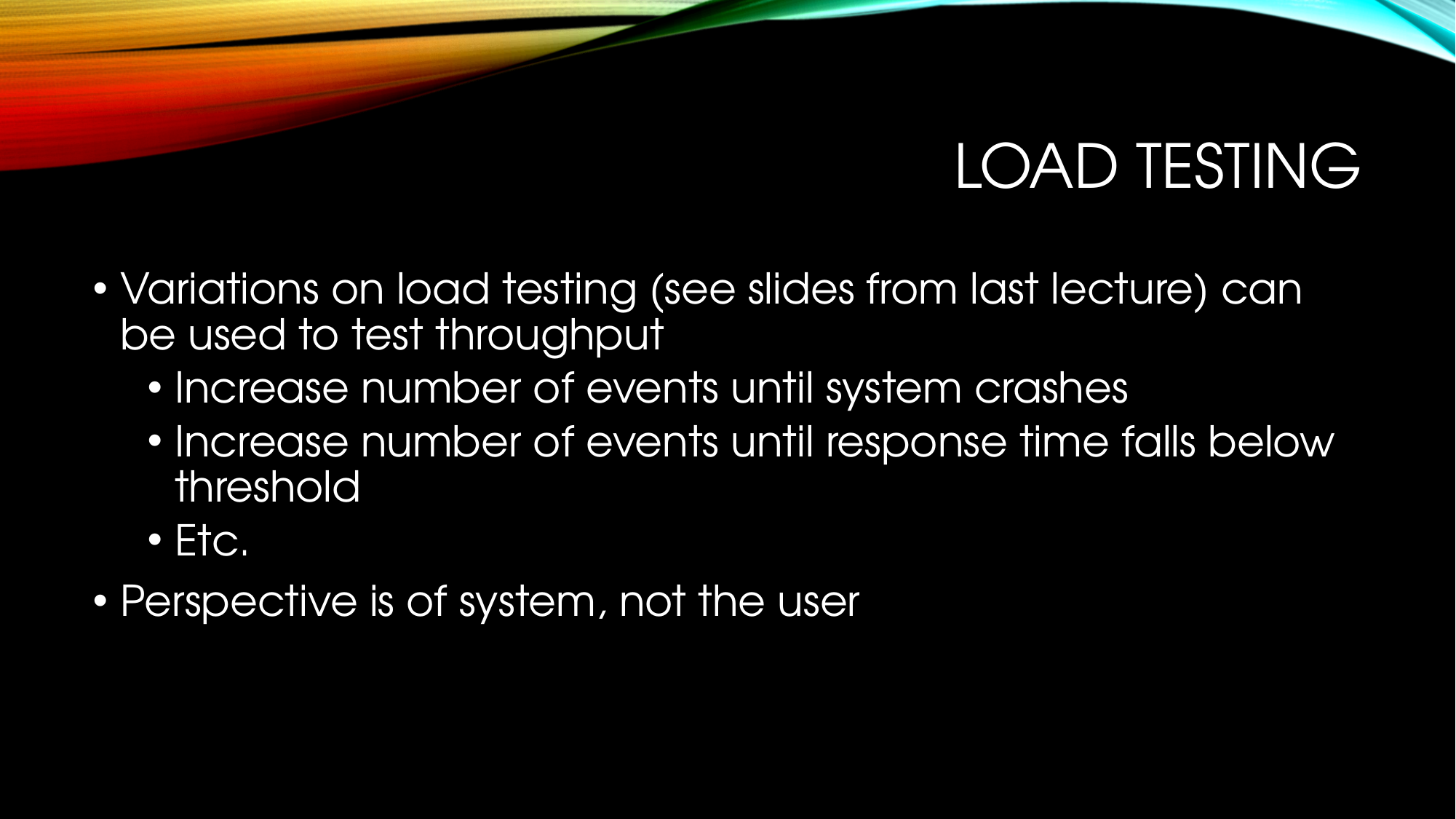

# Load testing
Variations on load testing (see slides from last lecture) can be used to test throughput
Increase number of events until system crashes
Increase number of events until response time falls below threshold
Etc.
Perspective is of system, not the user